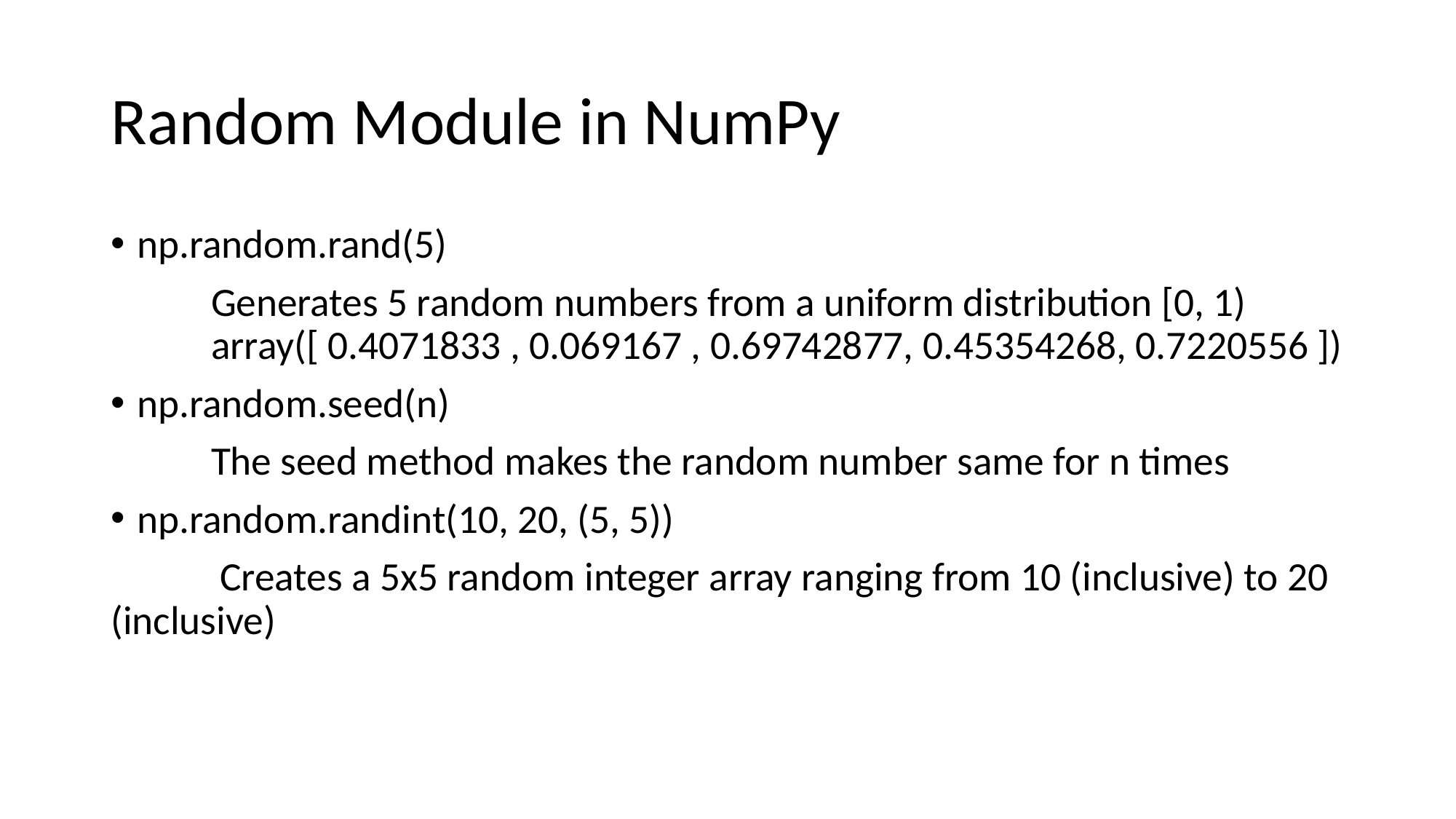

# Random Module in NumPy
np.random.rand(5)
           Generates 5 random numbers from a uniform distribution [0, 1)
           array([ 0.4071833 , 0.069167 , 0.69742877, 0.45354268, 0.7220556 ])
np.random.seed(n)
           The seed method makes the random number same for n times
np.random.randint(10, 20, (5, 5))
            Creates a 5x5 random integer array ranging from 10 (inclusive) to 20 (inclusive)